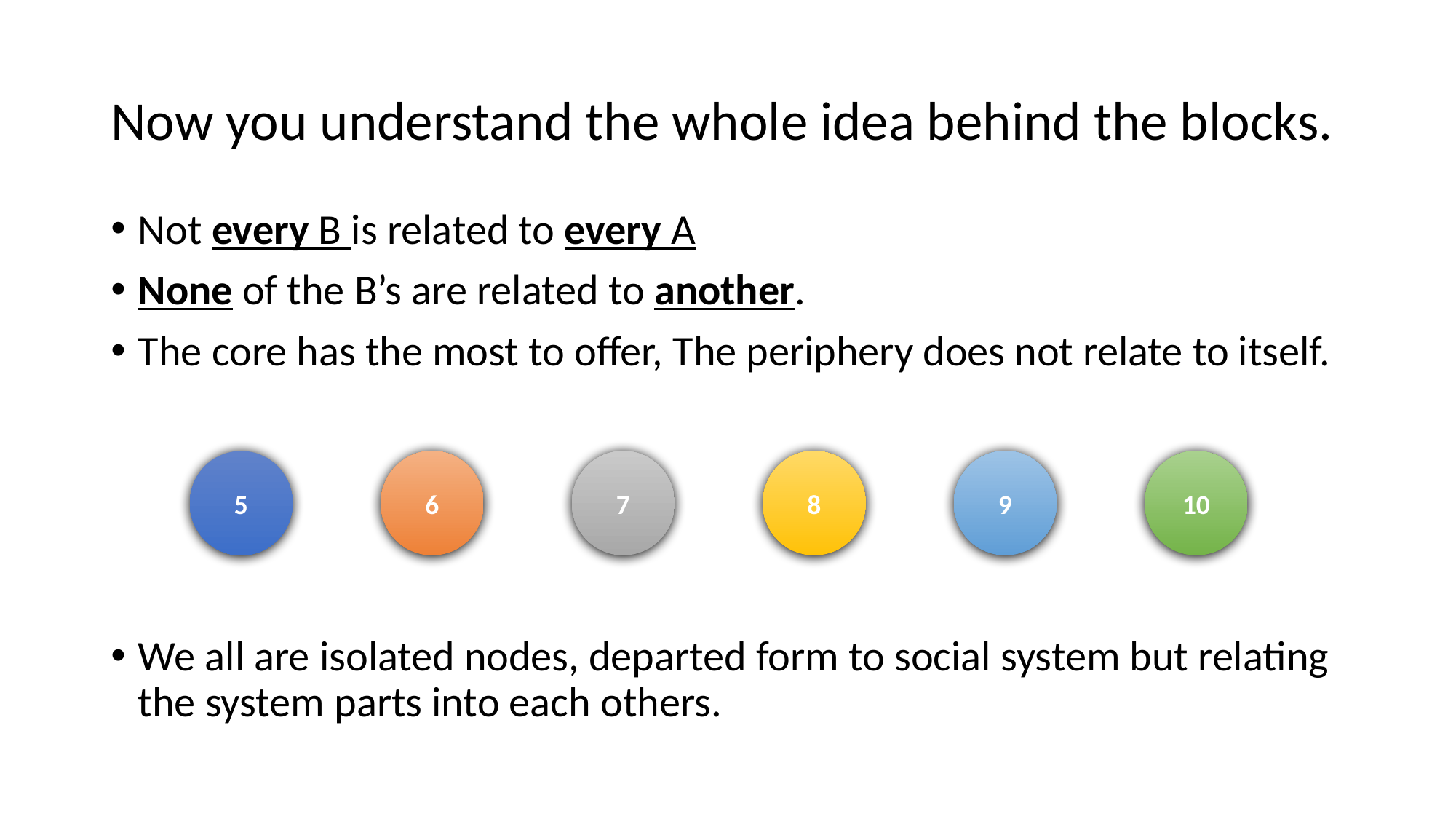

# Now you understand the whole idea behind the blocks.
Not every B is related to every A
None of the B’s are related to another.
The core has the most to offer, The periphery does not relate to itself.

We all are isolated nodes, departed form to social system but relating the system parts into each others.

7
8
9
10
5
6